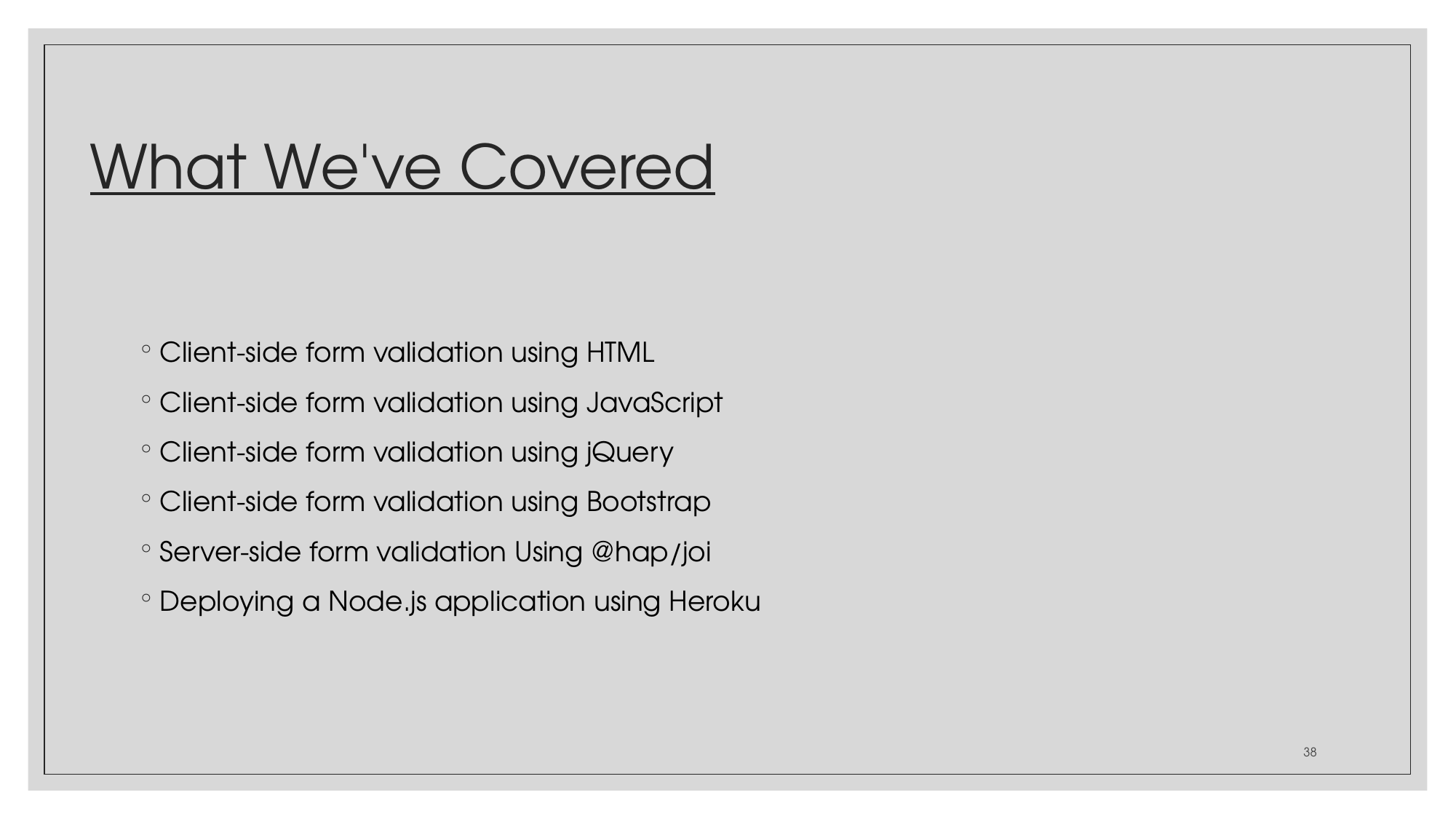

# What We've Covered
Client-side form validation using HTML
Client-side form validation using JavaScript
Client-side form validation using jQuery
Client-side form validation using Bootstrap
Server-side form validation Using @hap/joi
Deploying a Node.js application using Heroku

38